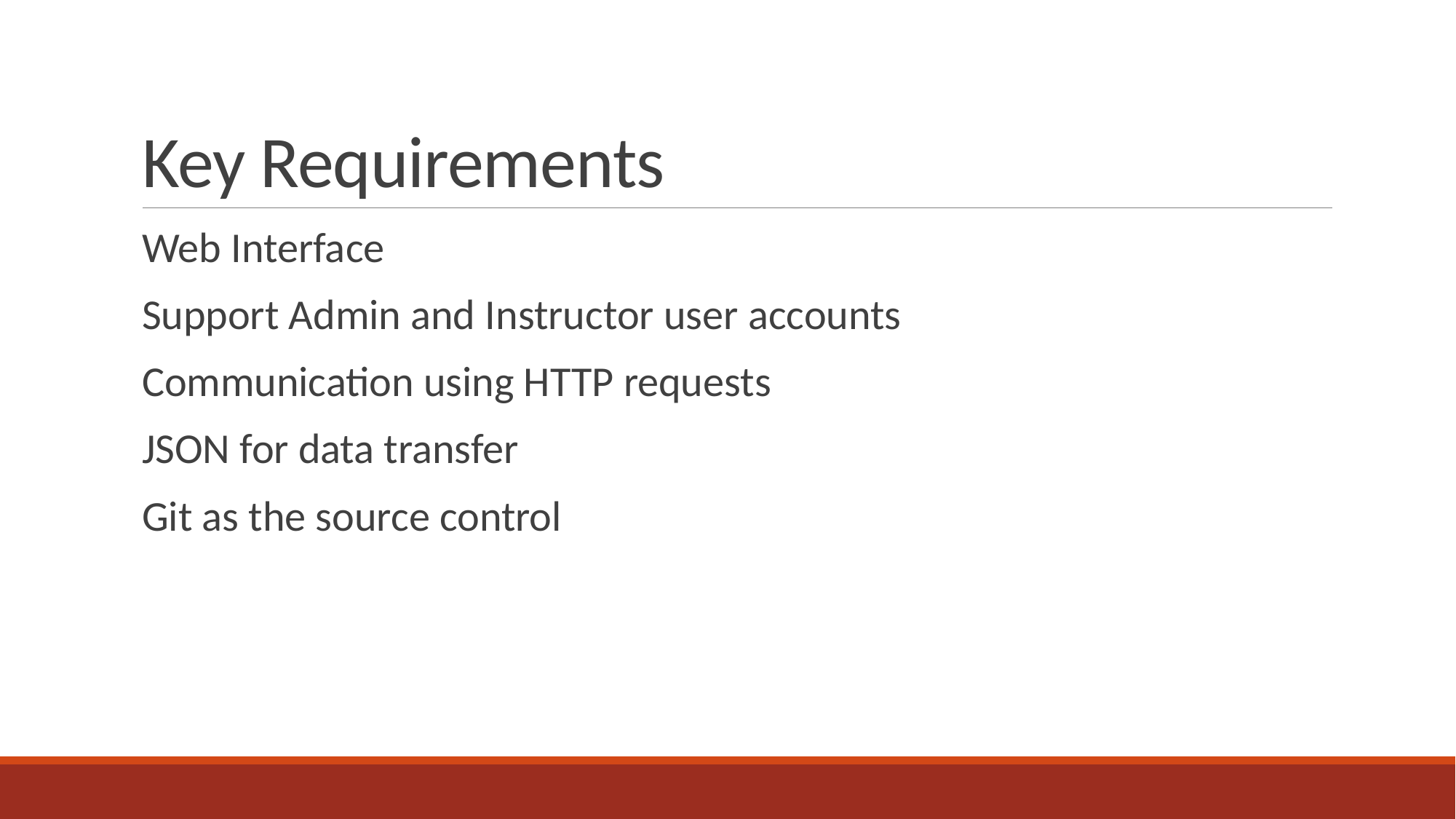

# Key Requirements
Web Interface
Support Admin and Instructor user accounts
Communication using HTTP requests
JSON for data transfer
Git as the source control